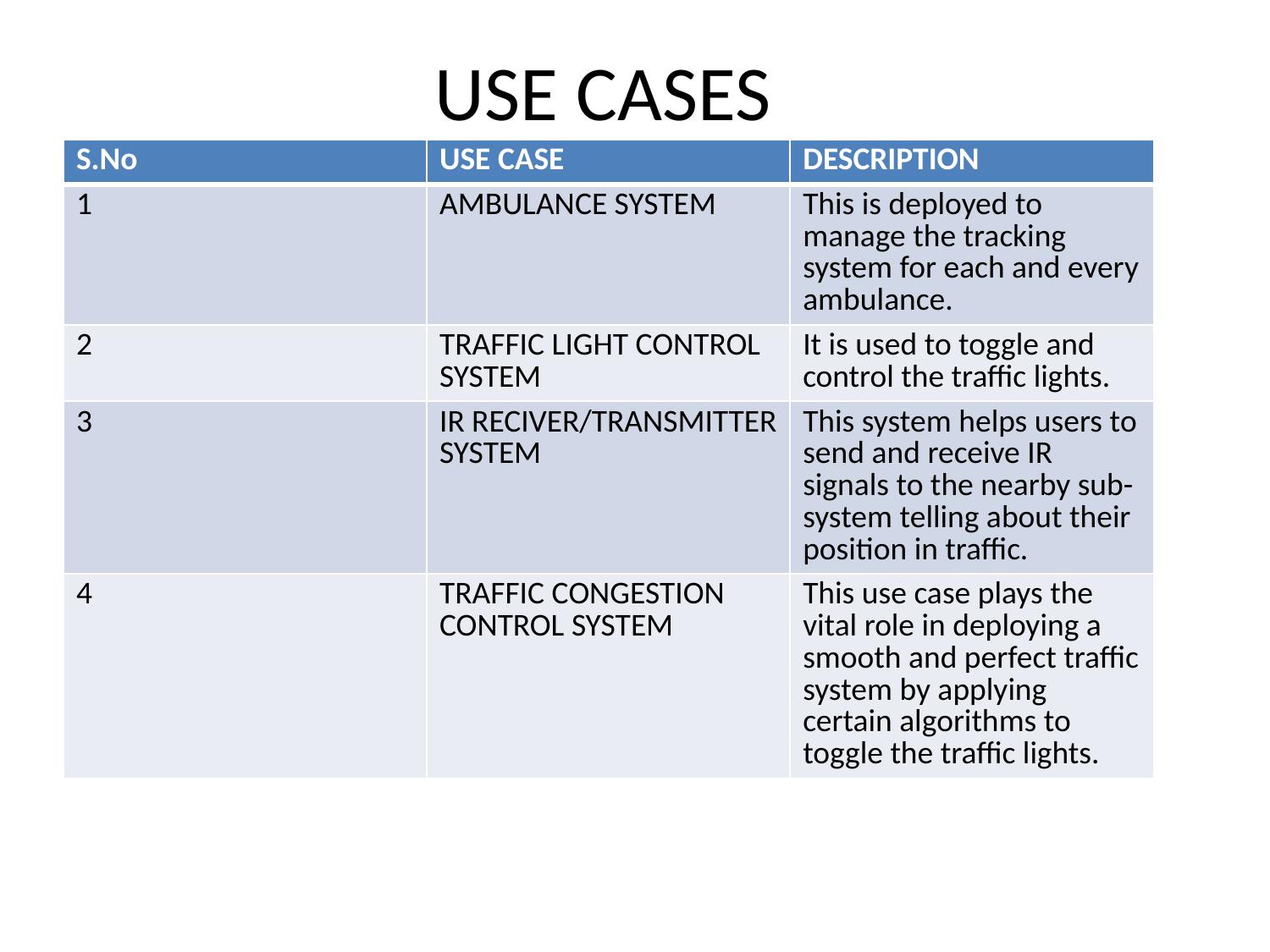

# USE CASES
| S.No | USE CASE | DESCRIPTION |
| --- | --- | --- |
| 1 | AMBULANCE SYSTEM | This is deployed to manage the tracking system for each and every ambulance. |
| 2 | TRAFFIC LIGHT CONTROL SYSTEM | It is used to toggle and control the traffic lights. |
| 3 | IR RECIVER/TRANSMITTER SYSTEM | This system helps users to send and receive IR signals to the nearby sub-system telling about their position in traffic. |
| 4 | TRAFFIC CONGESTION CONTROL SYSTEM | This use case plays the vital role in deploying a smooth and perfect traffic system by applying certain algorithms to toggle the traffic lights. |